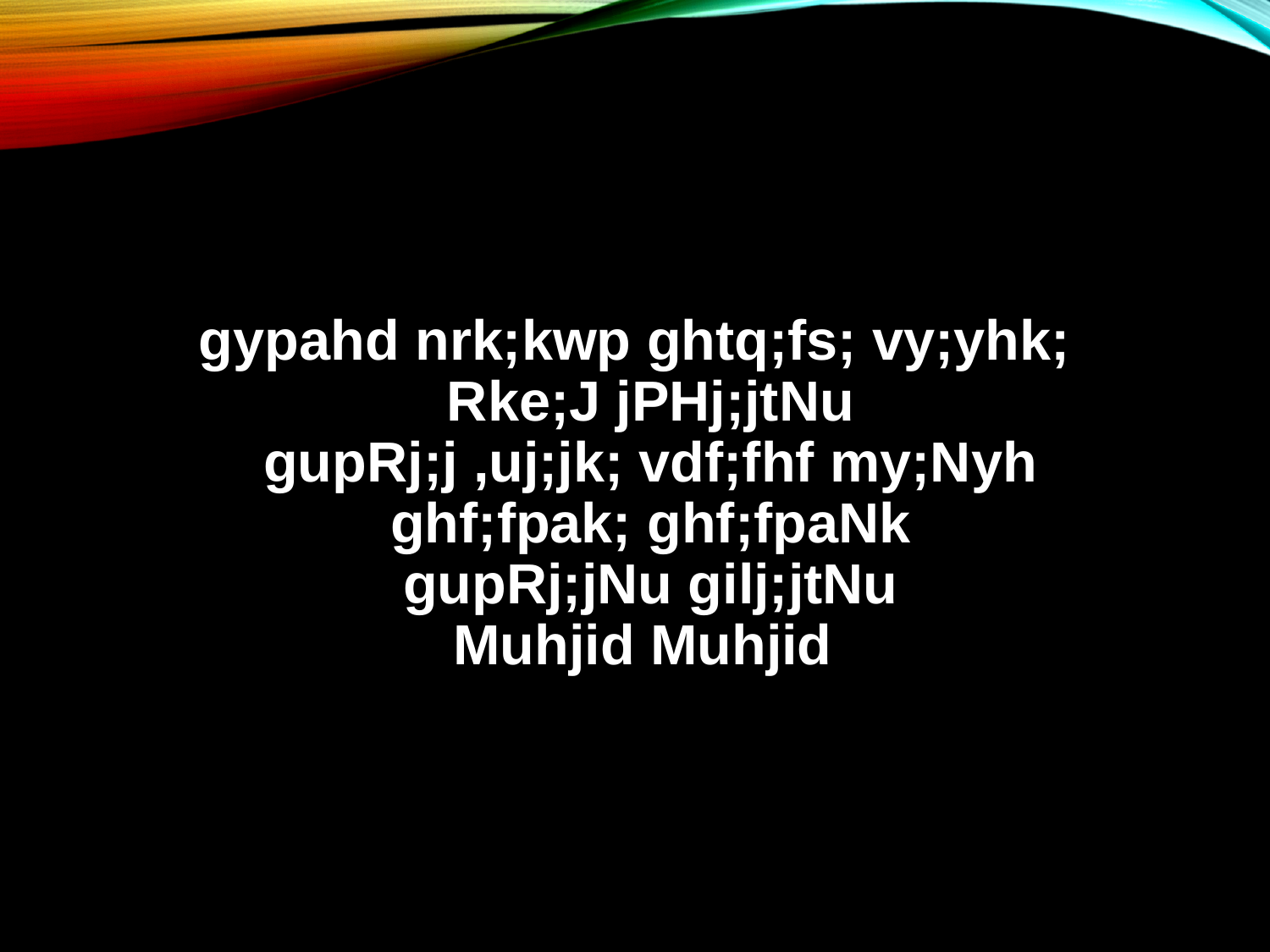

#
gypahd nrk;kwp ghtq;fs; vy;yhk;
Rke;J jPHj;jtNu
gupRj;j ,uj;jk; vdf;fhf my;Nyh
ghf;fpak; ghf;fpaNk
gupRj;jNu gilj;jtNu
Muhjid Muhjid